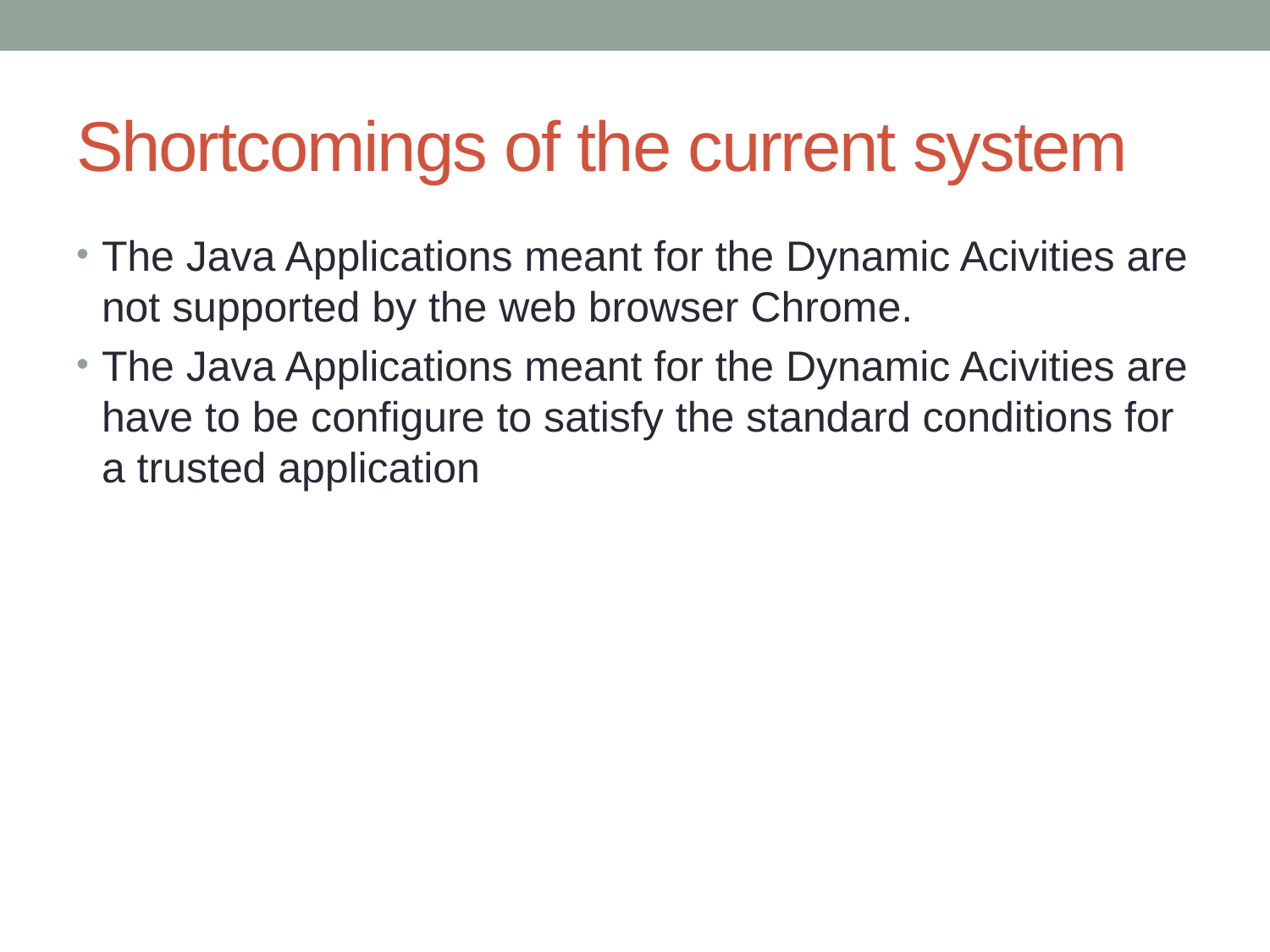

# Shortcomings of the current system
The Java Applications meant for the Dynamic Acivities are not supported by the web browser Chrome.
The Java Applications meant for the Dynamic Acivities are have to be configure to satisfy the standard conditions for a trusted application